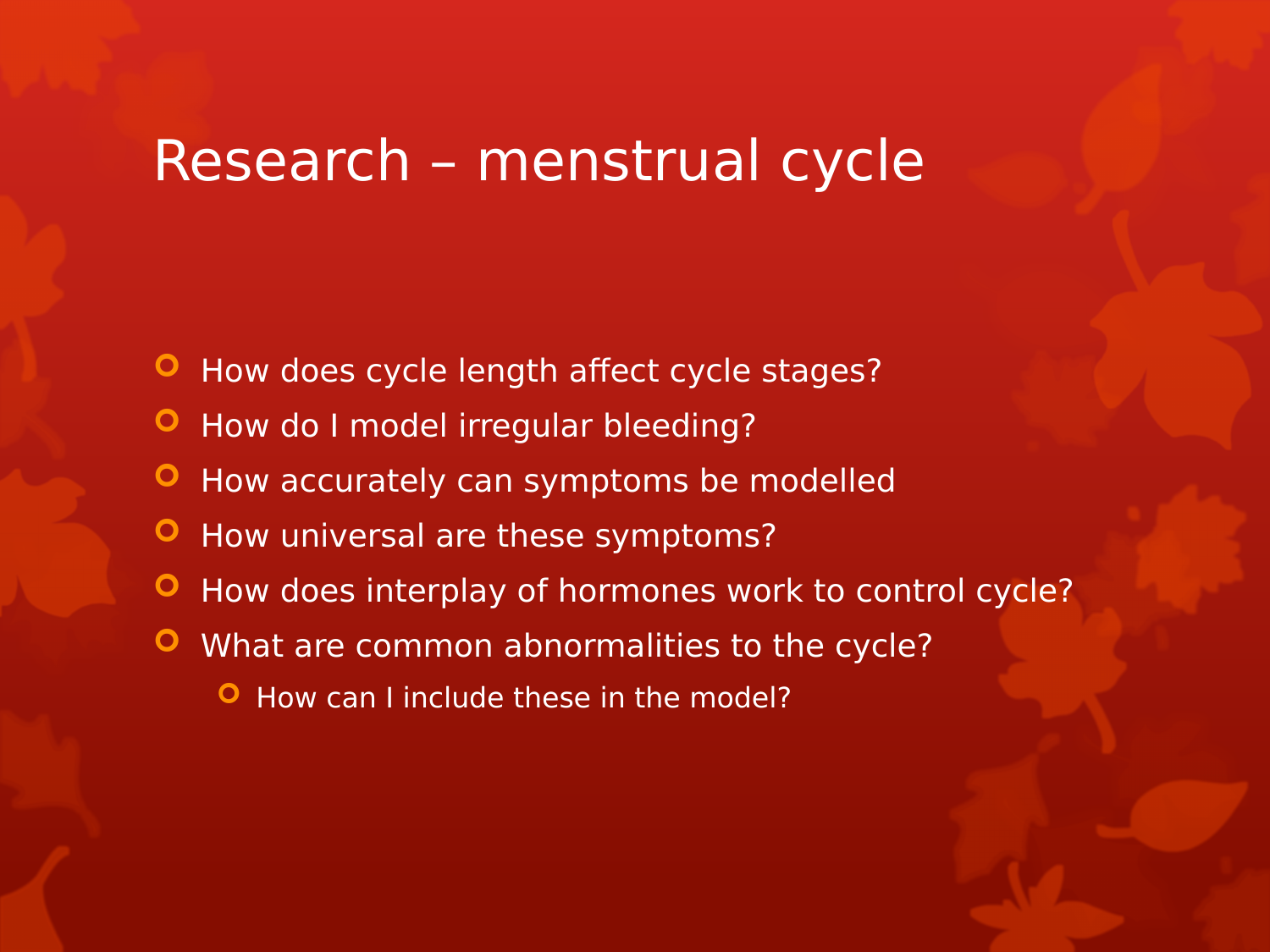

# Research – menstrual cycle
How does cycle length affect cycle stages?
How do I model irregular bleeding?
How accurately can symptoms be modelled
How universal are these symptoms?
How does interplay of hormones work to control cycle?
What are common abnormalities to the cycle?
How can I include these in the model?